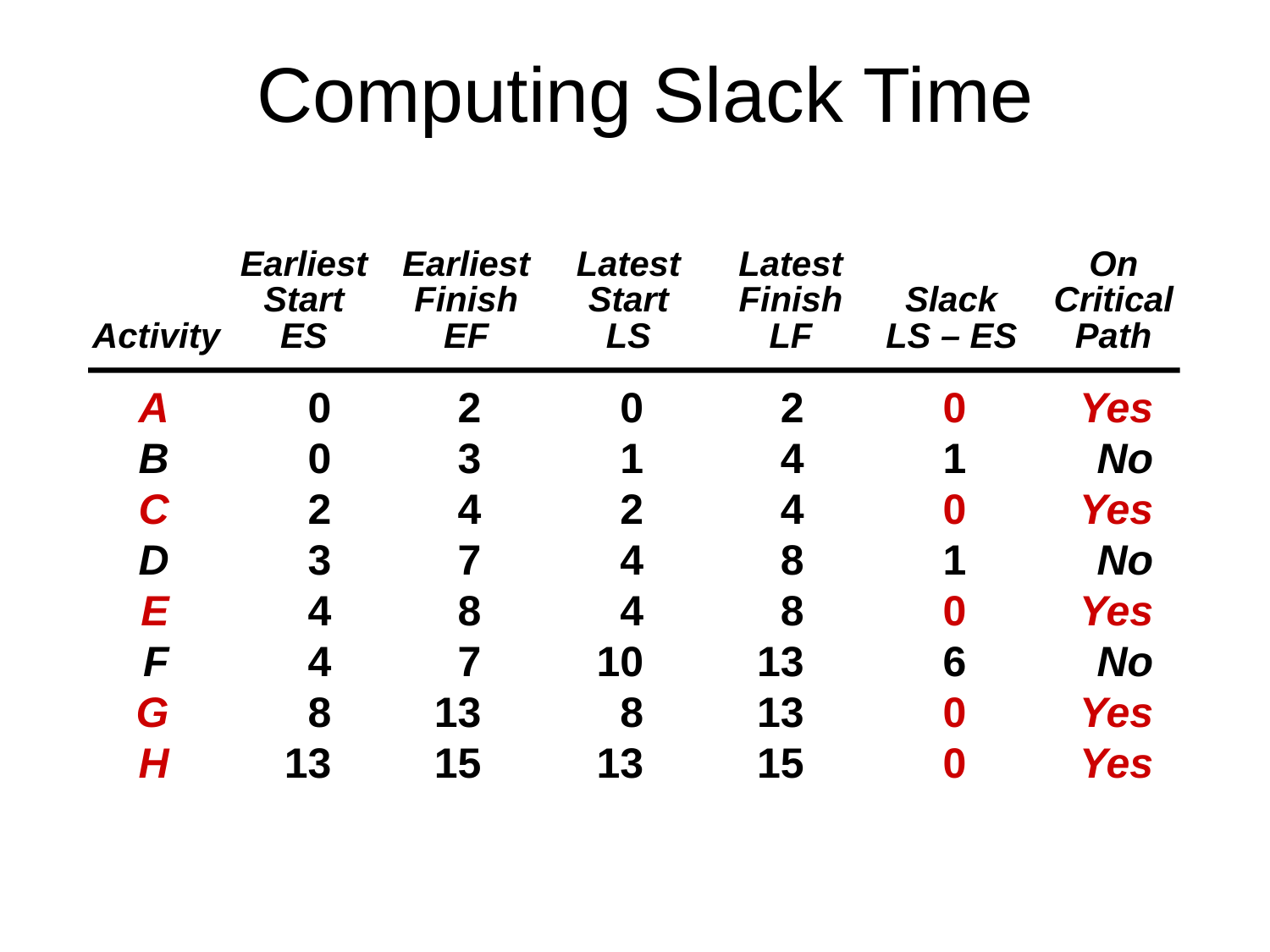

# Computing Slack Time
		Earliest	Earliest	Latest	Latest		On
		Start	Finish	Start	Finish	Slack	Critical
	Activity	ES	EF	LS	LF	LS – ES	Path

	A	0	2	0	2	0	Yes
	B	0	3	1	4	1	No
	C	2	4	2	4	0	Yes
	D	3	7	4	8	1	No
	E	4	8	4	8	0	Yes
	F	4	7	10	13	6	No
	G	8	13	8	13	0	Yes
	H	13	15	13	15	0	Yes